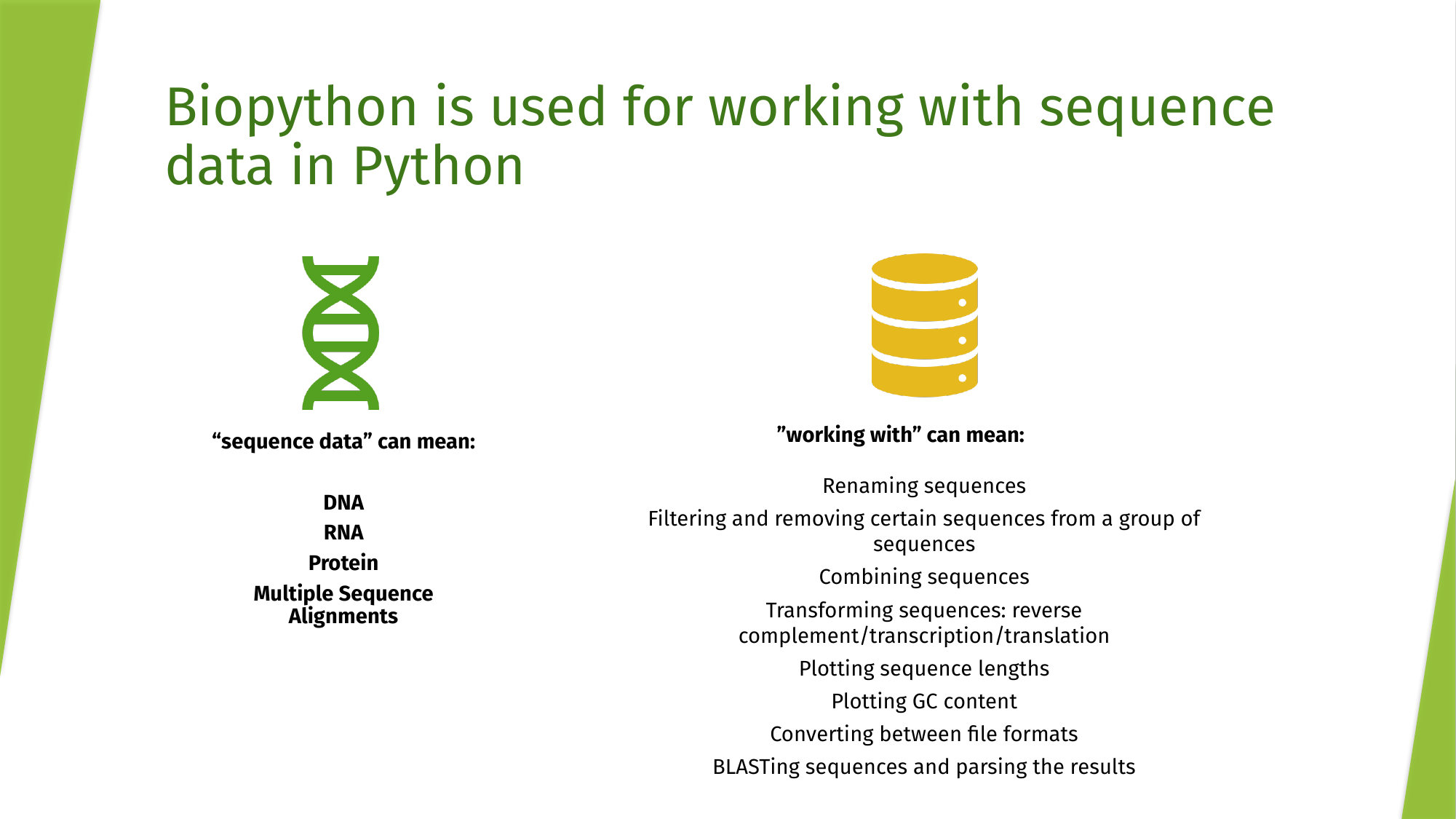

# Biopython is used for working with sequence data in Python

”working with” can mean:

“sequence data” can mean:

DNA
RNA
Protein
Multiple Sequence Alignments

Renaming sequences
Filtering and removing certain sequences from a group of sequences
Combining sequences
Transforming sequences: reverse complement/transcription/translation
Plotting sequence lengths
Plotting GC content
Converting between file formats
BLASTing sequences and parsing the results